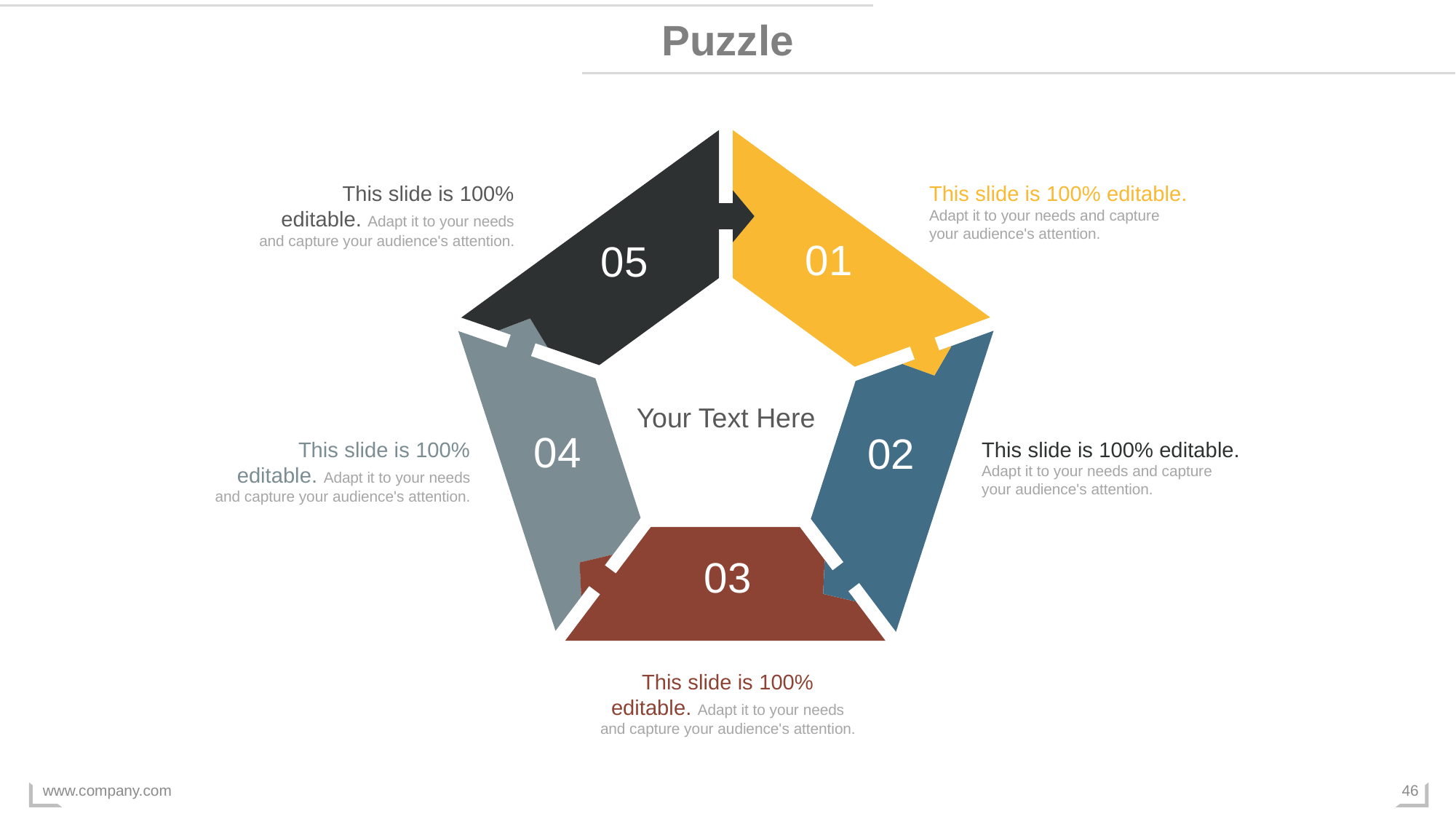

Puzzle

01

05

04

02

03
Your Text Here
This slide is 100% editable. Adapt it to your needs and capture your audience's attention.
This slide is 100% editable. Adapt it to your needs and capture your audience's attention.
This slide is 100% editable. Adapt it to your needs and capture your audience's attention.
This slide is 100% editable. Adapt it to your needs and capture your audience's attention.
This slide is 100% editable. Adapt it to your needs and capture your audience's attention.
www.company.com
46